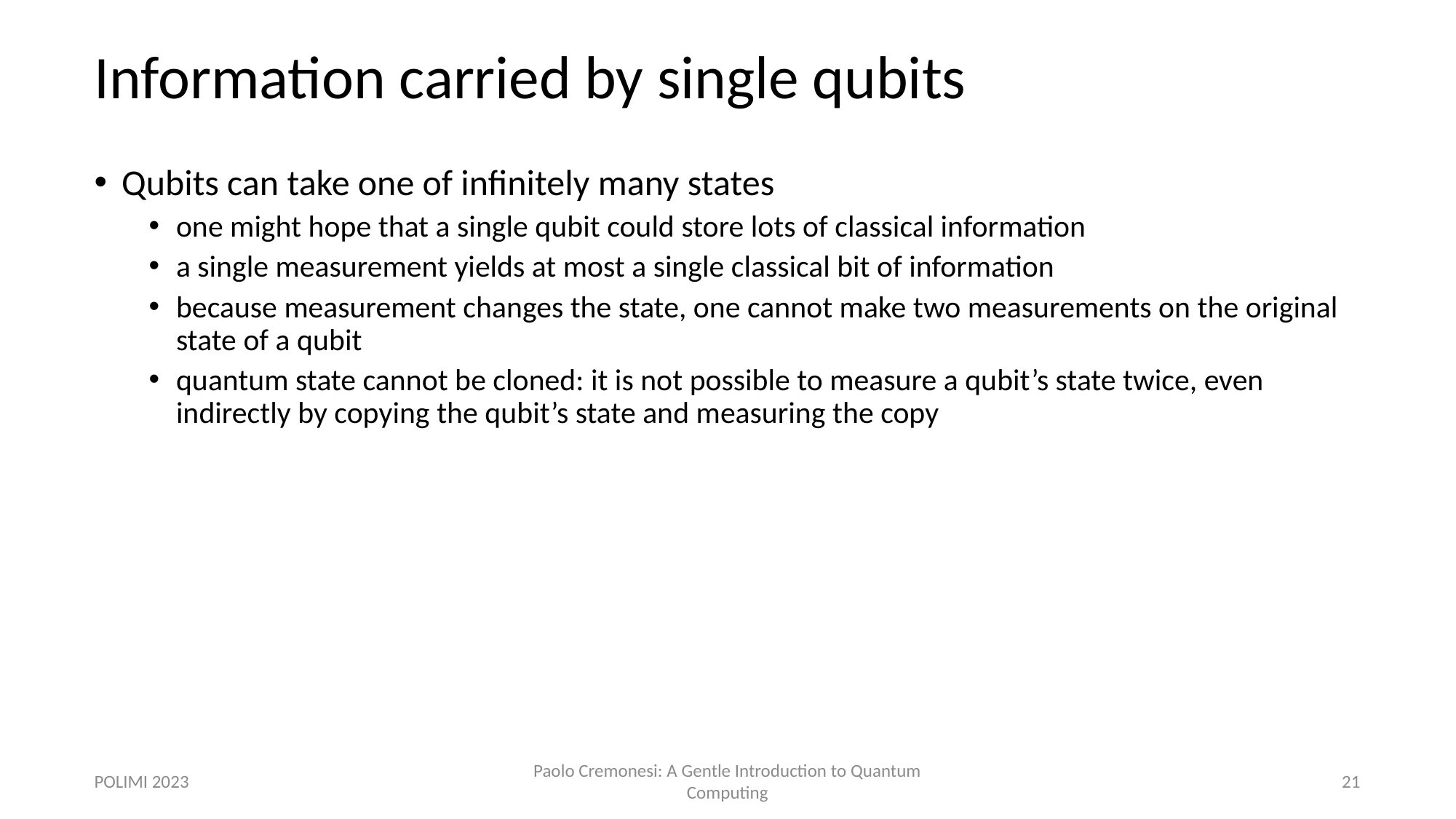

# Information carried by single qubits
Qubits can take one of infinitely many states
one might hope that a single qubit could store lots of classical information
a single measurement yields at most a single classical bit of information
because measurement changes the state, one cannot make two measurements on the original state of a qubit
quantum state cannot be cloned: it is not possible to measure a qubit’s state twice, even indirectly by copying the qubit’s state and measuring the copy
POLIMI 2023
Paolo Cremonesi: A Gentle Introduction to Quantum Computing
21